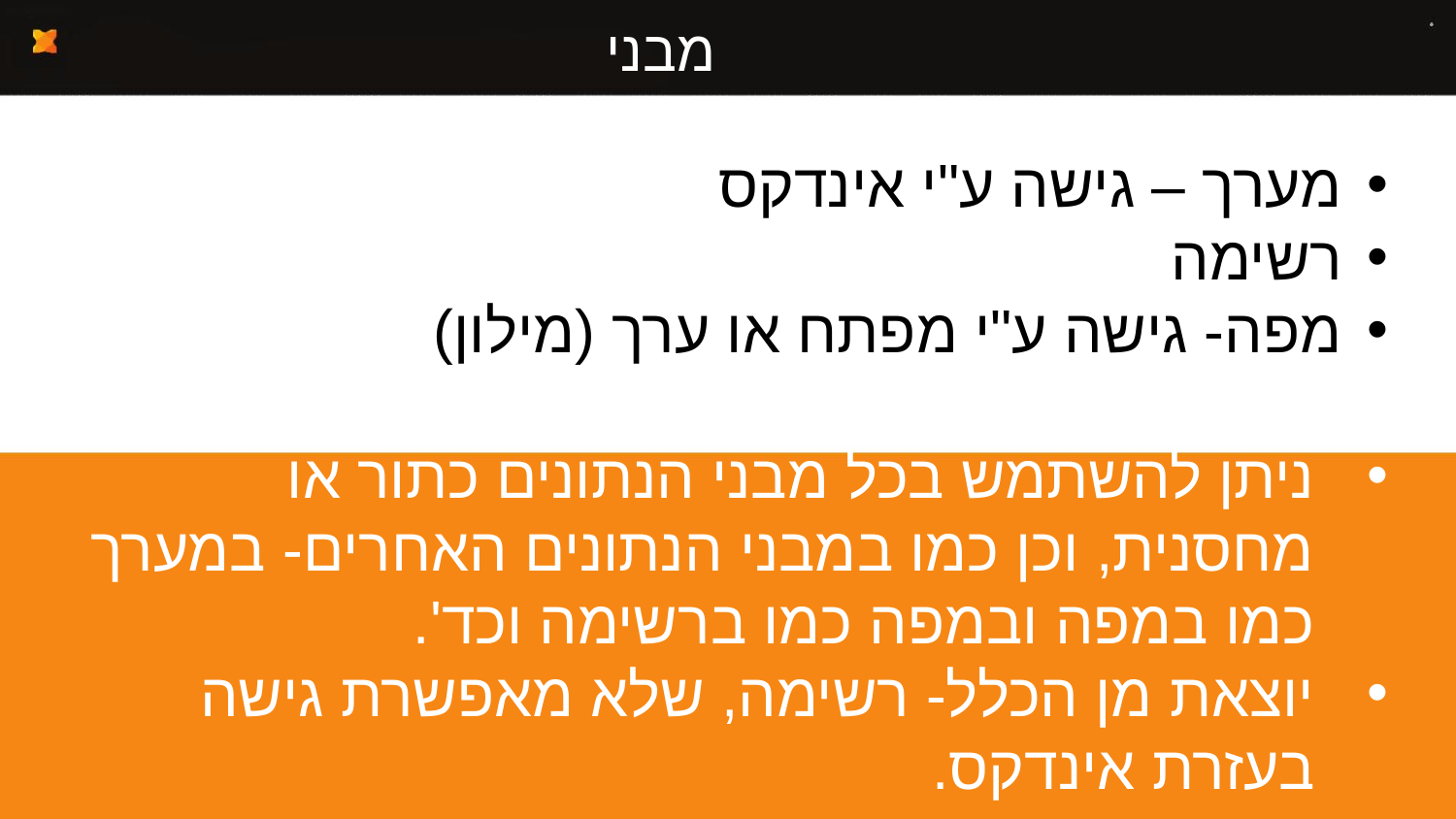

# מבני נתונים
מערך – גישה ע"י אינדקס
רשימה
מפה- גישה ע"י מפתח או ערך (מילון)

ניתן להשתמש בכל מבני הנתונים כתור או מחסנית, וכן כמו במבני הנתונים האחרים- במערך כמו במפה ובמפה כמו ברשימה וכד'.
יוצאת מן הכלל- רשימה, שלא מאפשרת גישה בעזרת אינדקס.